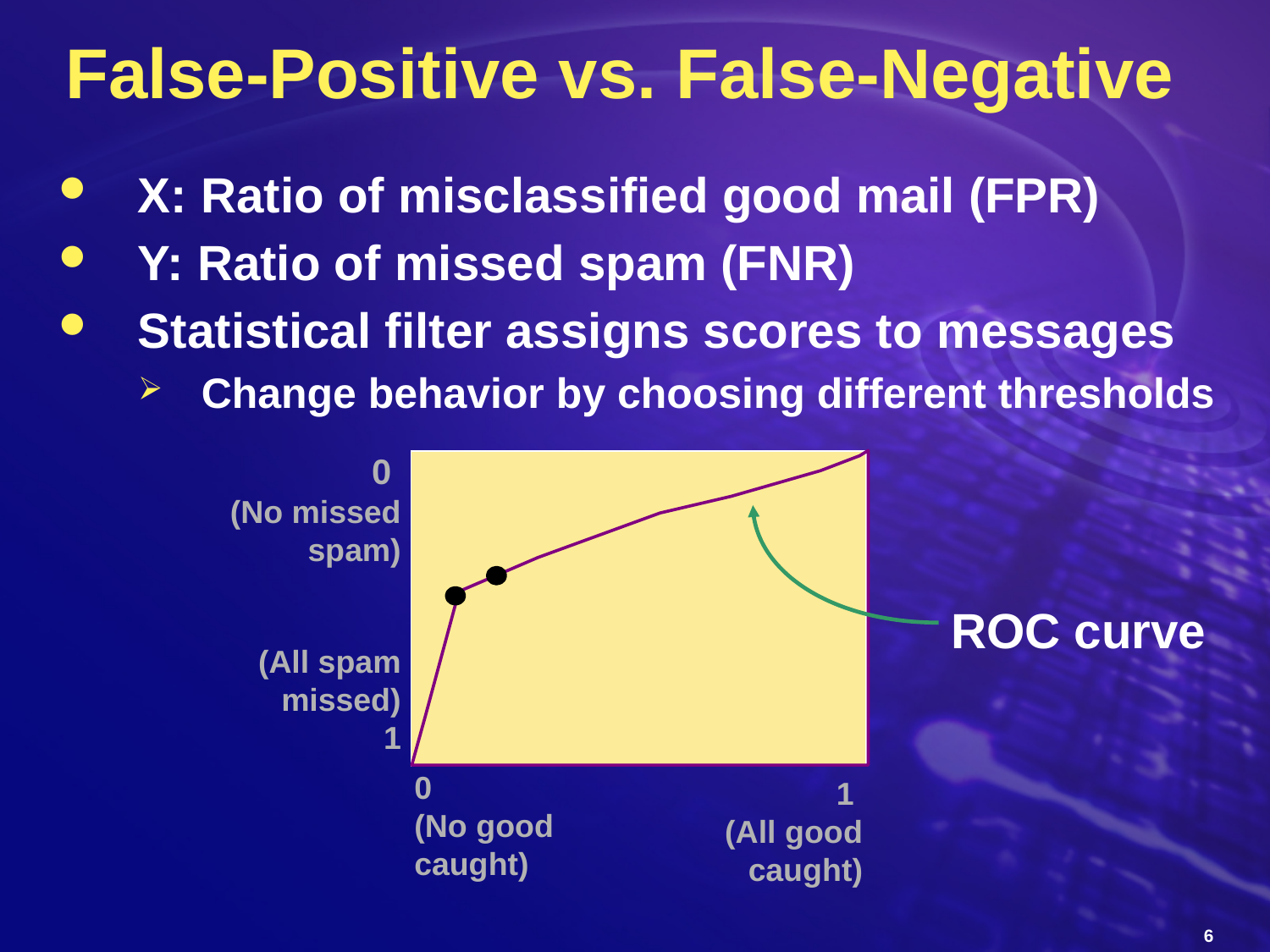

# False-Positive vs. False-Negative
X: Ratio of misclassified good mail (FPR)
Y: Ratio of missed spam (FNR)
Statistical filter assigns scores to messages
Change behavior by choosing different thresholds
0
(No missed spam)

(All spam missed)
1
0
(No good caught)

1
(All good caught)

ROC curve